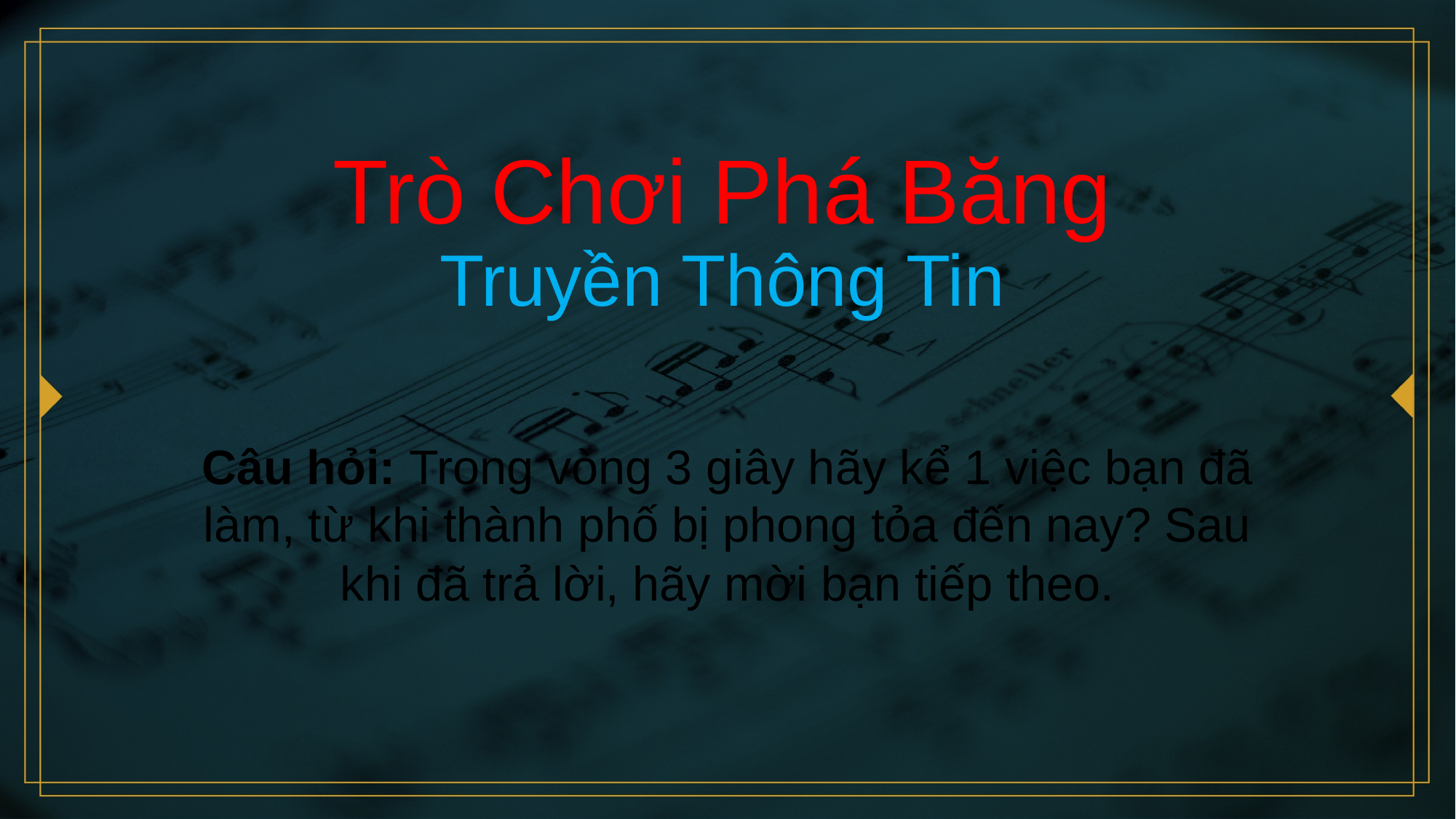

# Trò Chơi Phá Băng Truyền Thông Tin
Câu hỏi: Trong vòng 3 giây hãy kể 1 việc bạn đã làm, từ khi thành phố bị phong tỏa đến nay? Sau khi đã trả lời, hãy mời bạn tiếp theo.